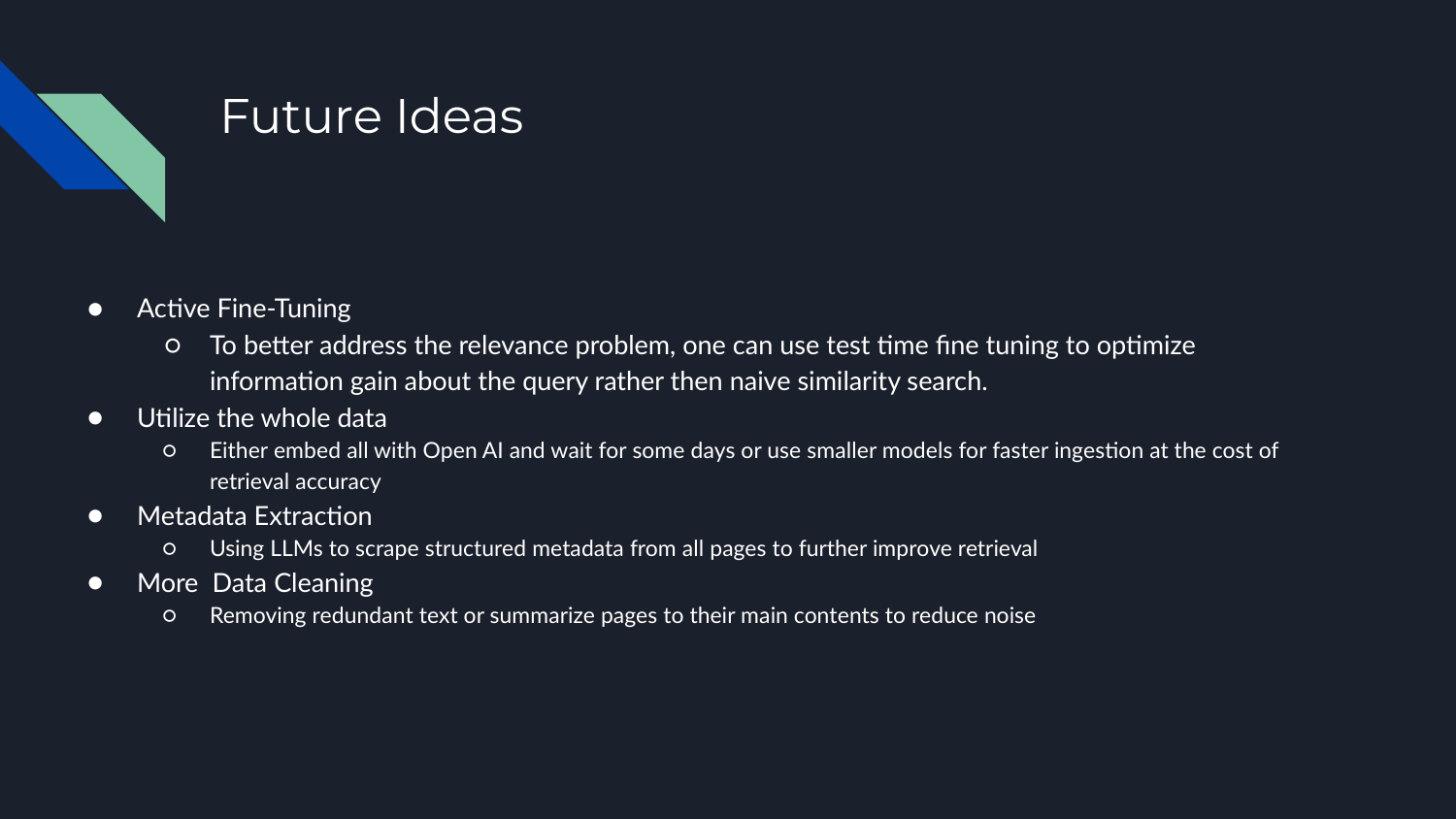

# Future Ideas
Active Fine-Tuning
To better address the relevance problem, one can use test time fine tuning to optimize information gain about the query rather then naive similarity search.
Utilize the whole data
Either embed all with Open AI and wait for some days or use smaller models for faster ingestion at the cost of retrieval accuracy
Metadata Extraction
Using LLMs to scrape structured metadata from all pages to further improve retrieval
More  Data Cleaning
Removing redundant text or summarize pages to their main contents to reduce noise